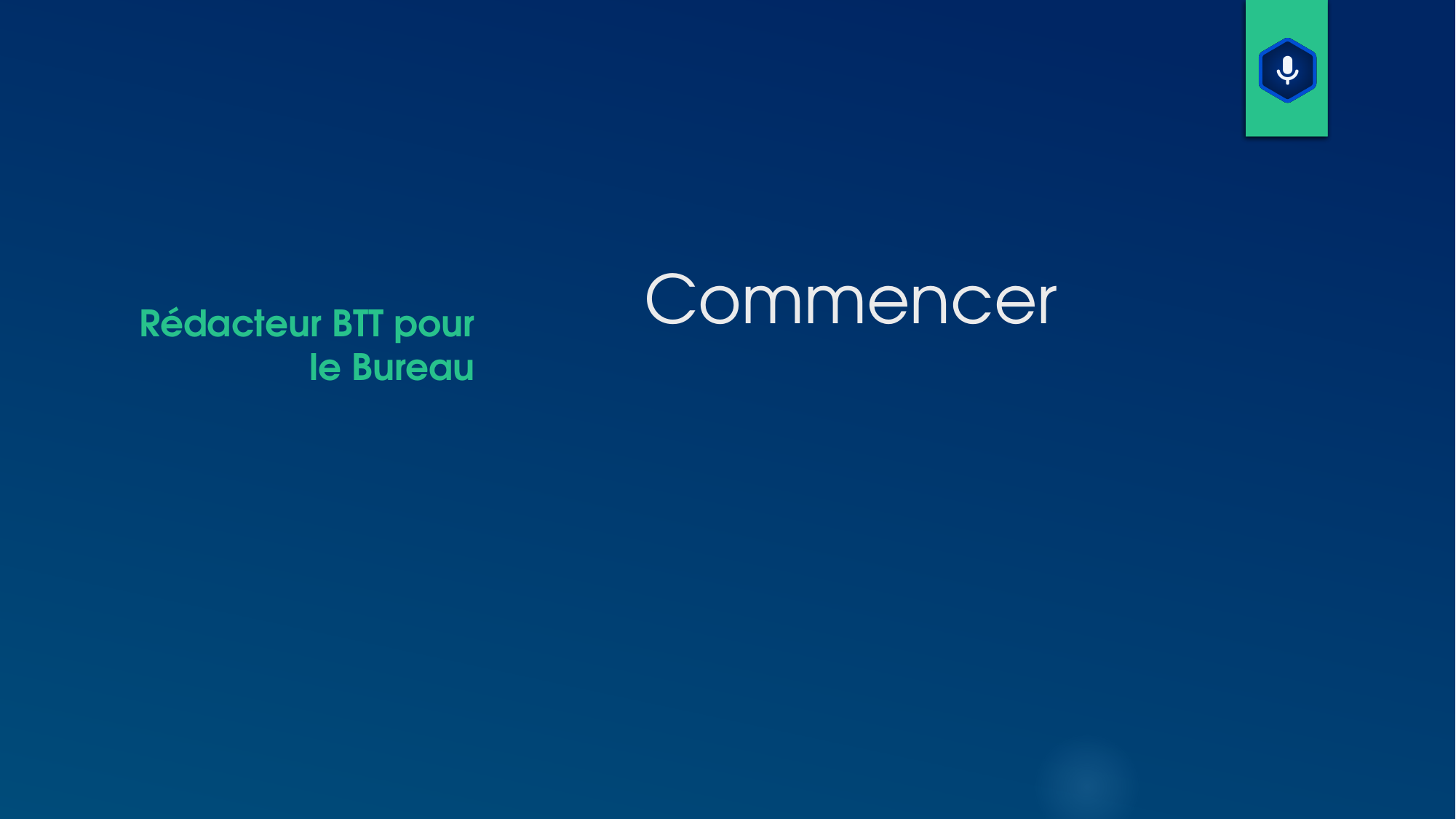

# Commencer
Rédacteur BTT pour le Bureau